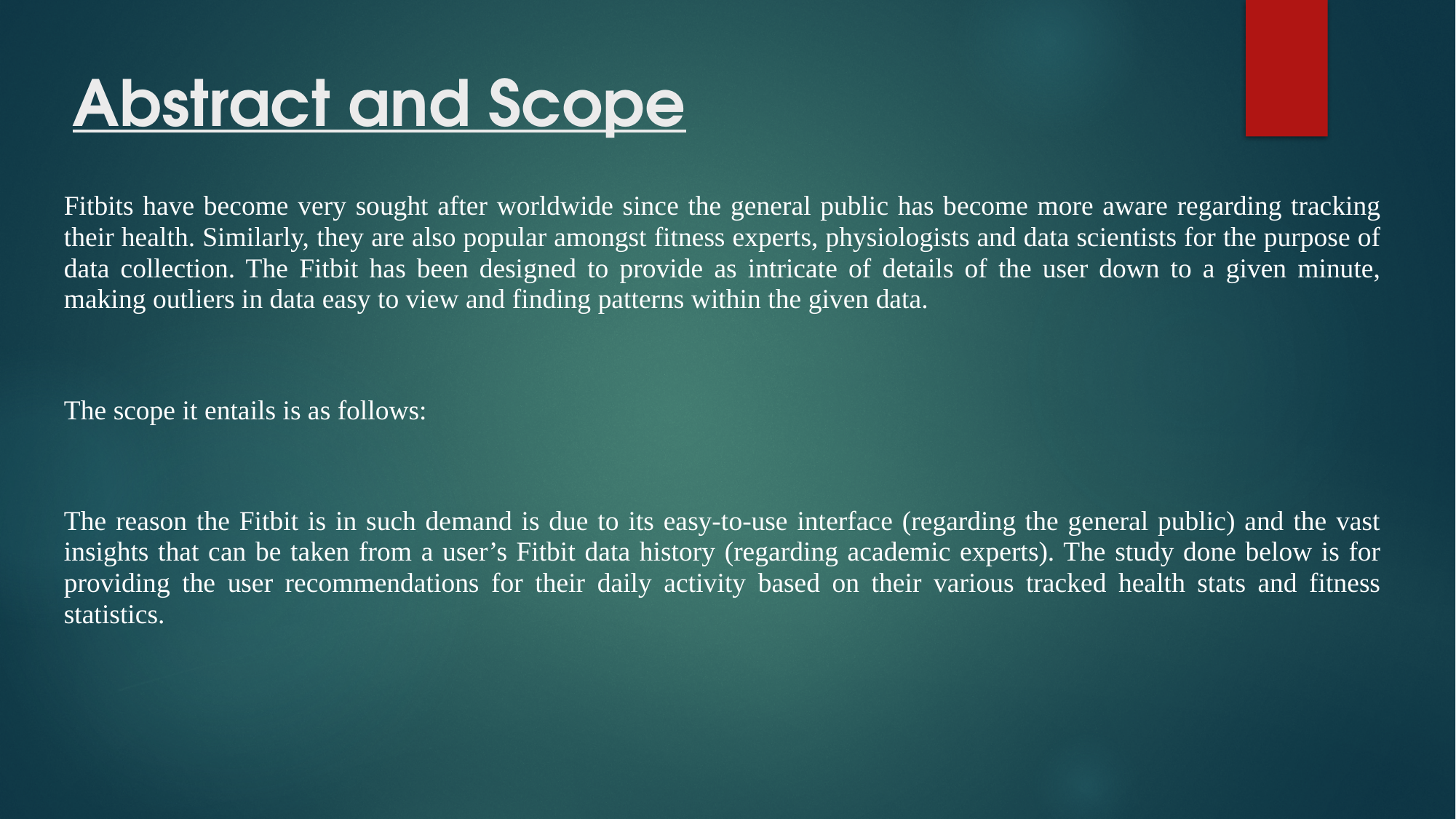

Abstract and Scope
# Fitbits have become very sought after worldwide since the general public has become more aware regarding tracking their health. Similarly, they are also popular amongst fitness experts, physiologists and data scientists for the purpose of data collection. The Fitbit has been designed to provide as intricate of details of the user down to a given minute, making outliers in data easy to view and finding patterns within the given data.

The scope it entails is as follows:

The reason the Fitbit is in such demand is due to its easy-to-use interface (regarding the general public) and the vast insights that can be taken from a user’s Fitbit data history (regarding academic experts). The study done below is for providing the user recommendations for their daily activity based on their various tracked health stats and fitness statistics.